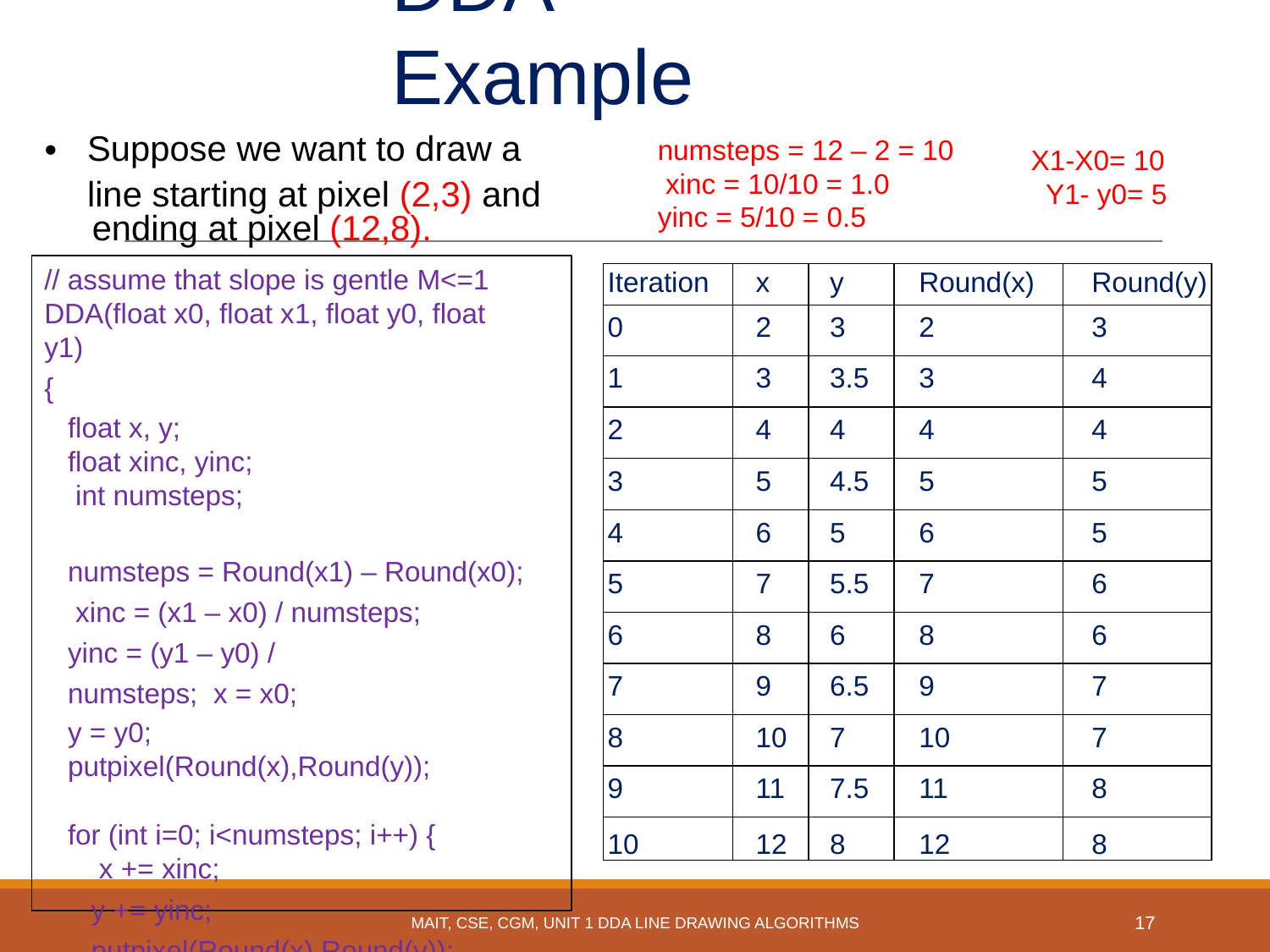

# DDA	Example
Suppose we want to draw a  line starting at pixel (2,3) and
•
numsteps = 12 – 2 = 10  xinc = 10/10 = 1.0
yinc = 5/10 = 0.5
X1-X0= 10
Y1- y0= 5
ending at pixel (12,8).
// assume that slope is gentle M<=1  DDA(float x0, float x1, float y0, float y1)
{
float x, y;
float xinc, yinc;  int numsteps;

numsteps = Round(x1) – Round(x0);  xinc = (x1 – x0) / numsteps;
yinc = (y1 – y0) / numsteps;  x = x0;
y = y0;
putpixel(Round(x),Round(y));

for (int i=0; i<numsteps; i++) {  x += xinc;
y += yinc;  putpixel(Round(x),Round(y));
}}
| Iteration | x | y | Round(x) | Round(y) |
| --- | --- | --- | --- | --- |
| 0 | 2 | 3 | 2 | 3 |
| 1 | 3 | 3.5 | 3 | 4 |
| 2 | 4 | 4 | 4 | 4 |
| 3 | 5 | 4.5 | 5 | 5 |
| 4 | 6 | 5 | 6 | 5 |
| 5 | 7 | 5.5 | 7 | 6 |
| 6 | 8 | 6 | 8 | 6 |
| 7 | 9 | 6.5 | 9 | 7 |
| 8 | 10 | 7 | 10 | 7 |
| 9 | 11 | 7.5 | 11 | 8 |
| 10 | 12 | 8 | 12 | 8 |
MAIT, CSE, CGM, UNIT 1 DDA LINE DRAWING ALGORITHMS
17